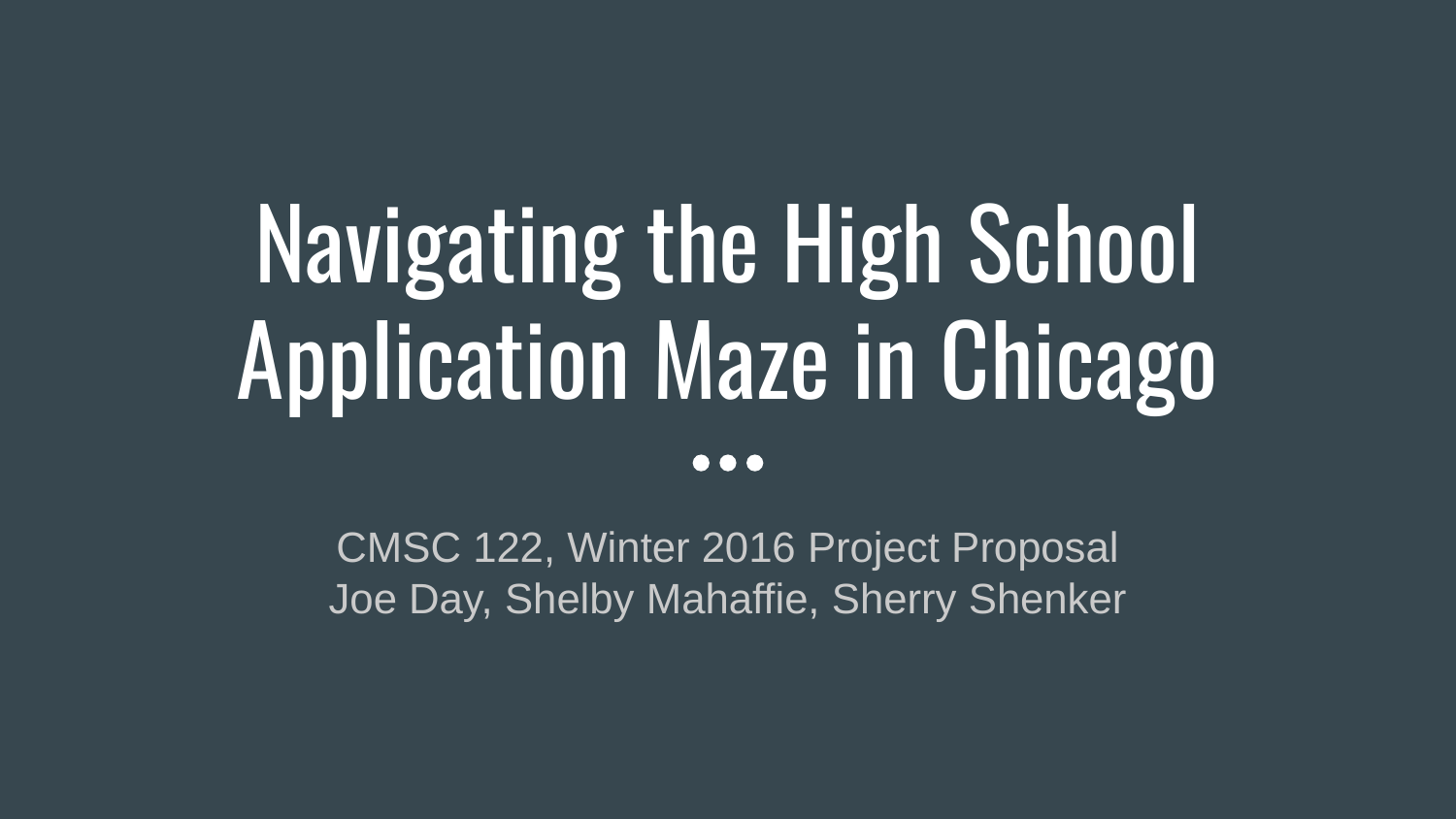

# Navigating the High School Application Maze in Chicago
CMSC 122, Winter 2016 Project Proposal
Joe Day, Shelby Mahaffie, Sherry Shenker